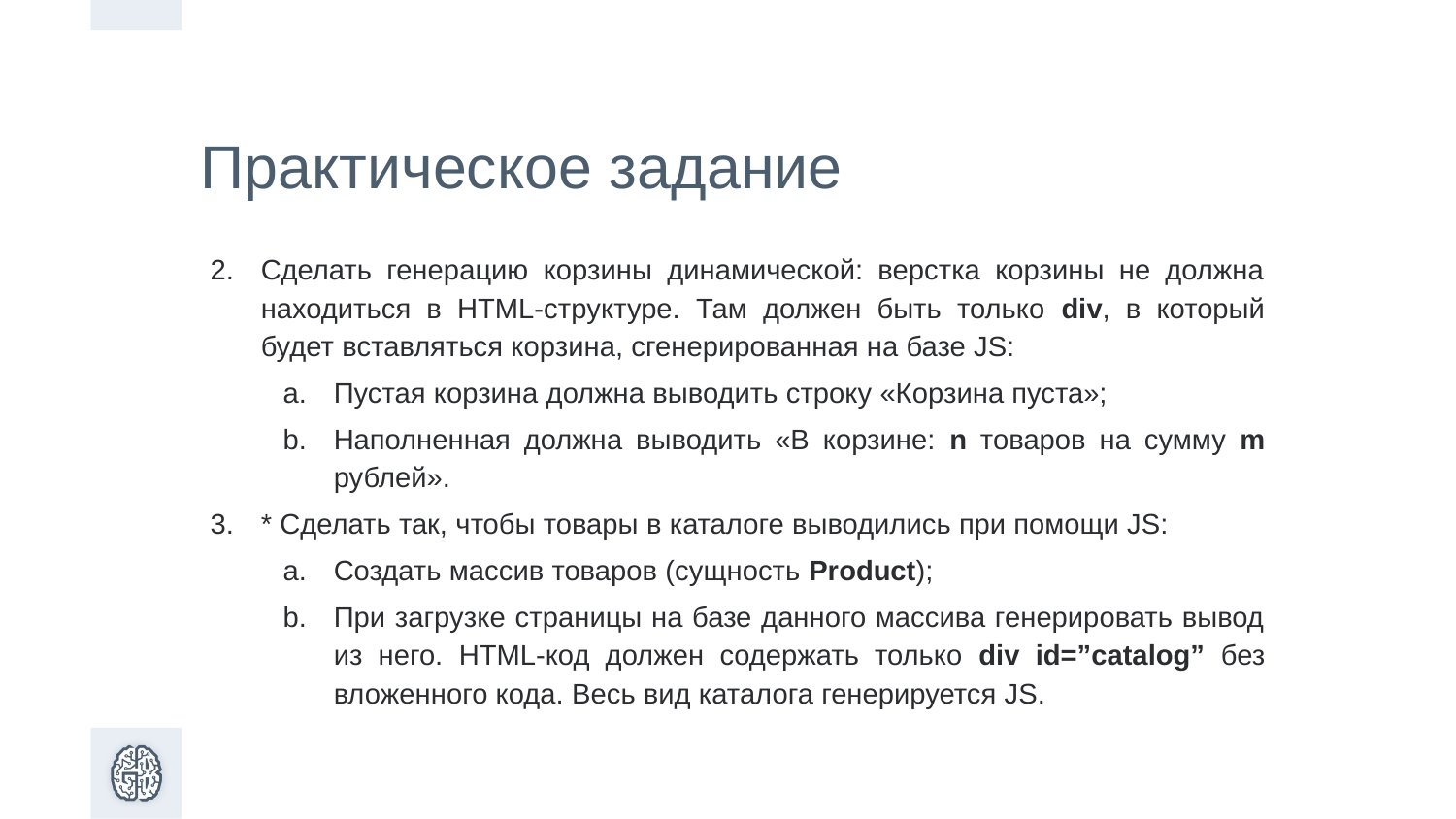

# Практическое задание
Сделать генерацию корзины динамической: верстка корзины не должна находиться в HTML-структуре. Там должен быть только div, в который будет вставляться корзина, сгенерированная на базе JS:
Пустая корзина должна выводить строку «Корзина пуста»;
Наполненная должна выводить «В корзине: n товаров на сумму m рублей».
* Сделать так, чтобы товары в каталоге выводились при помощи JS:
Создать массив товаров (сущность Product);
При загрузке страницы на базе данного массива генерировать вывод из него. HTML-код должен содержать только div id=”catalog” без вложенного кода. Весь вид каталога генерируется JS.